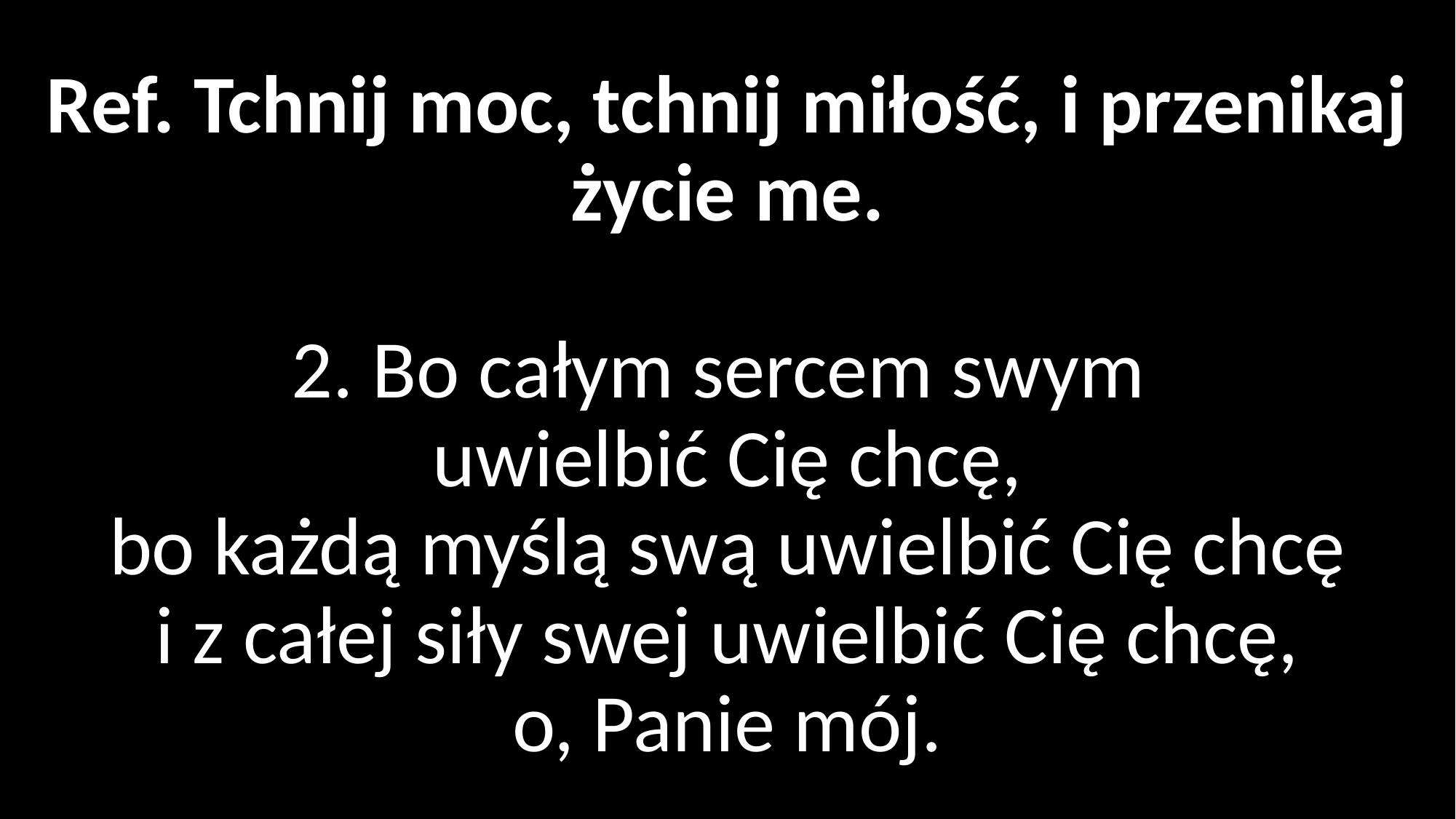

# Ref. Tchnij moc, tchnij miłość, i przenikaj życie me. 2. Bo całym sercem swym uwielbić Cię chcę, bo każdą myślą swą uwielbić Cię chcę i z całej siły swej uwielbić Cię chcę, o, Panie mój.